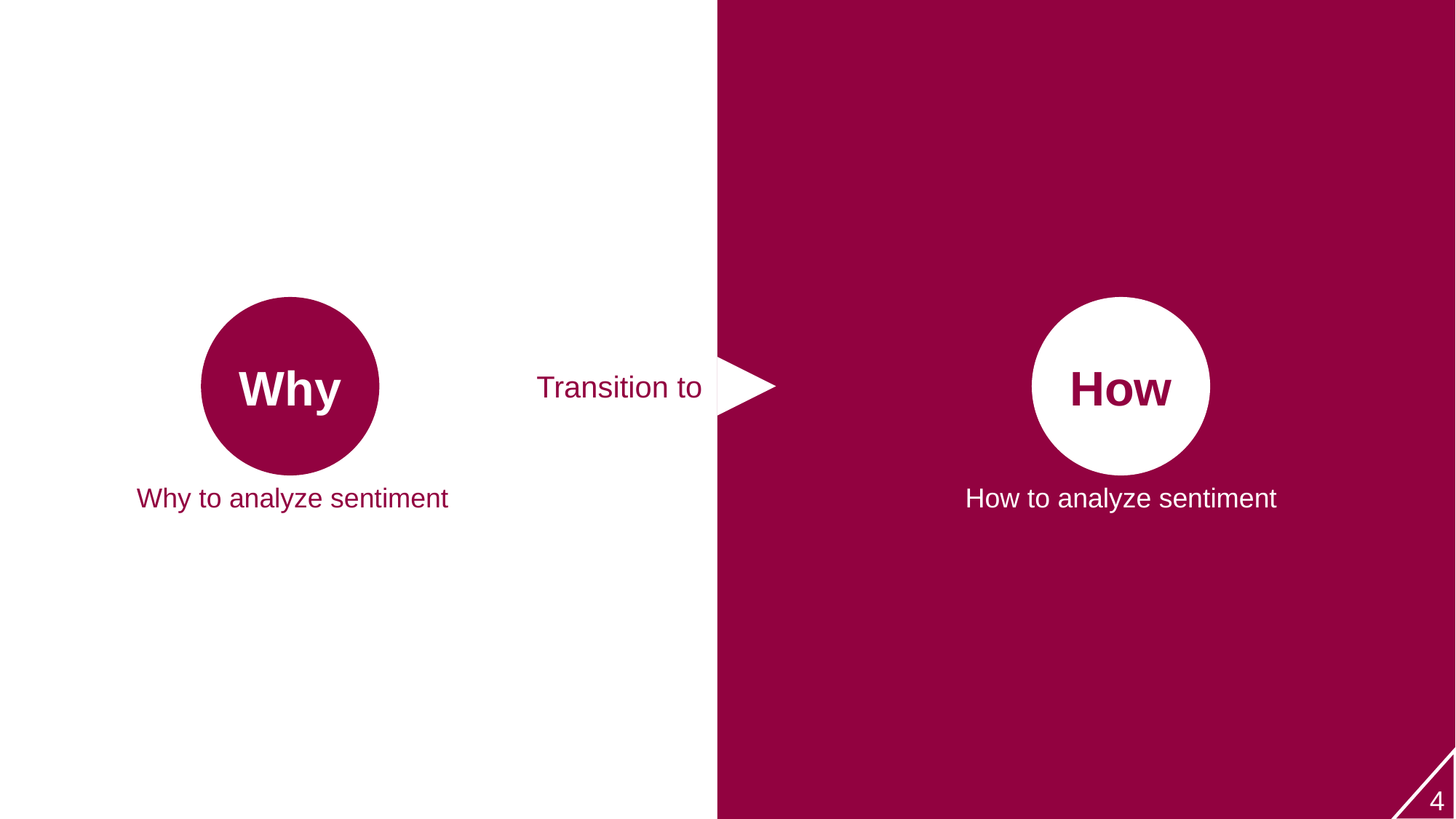

Why
How

Transition to
Why to analyze sentiment
How to analyze sentiment

4